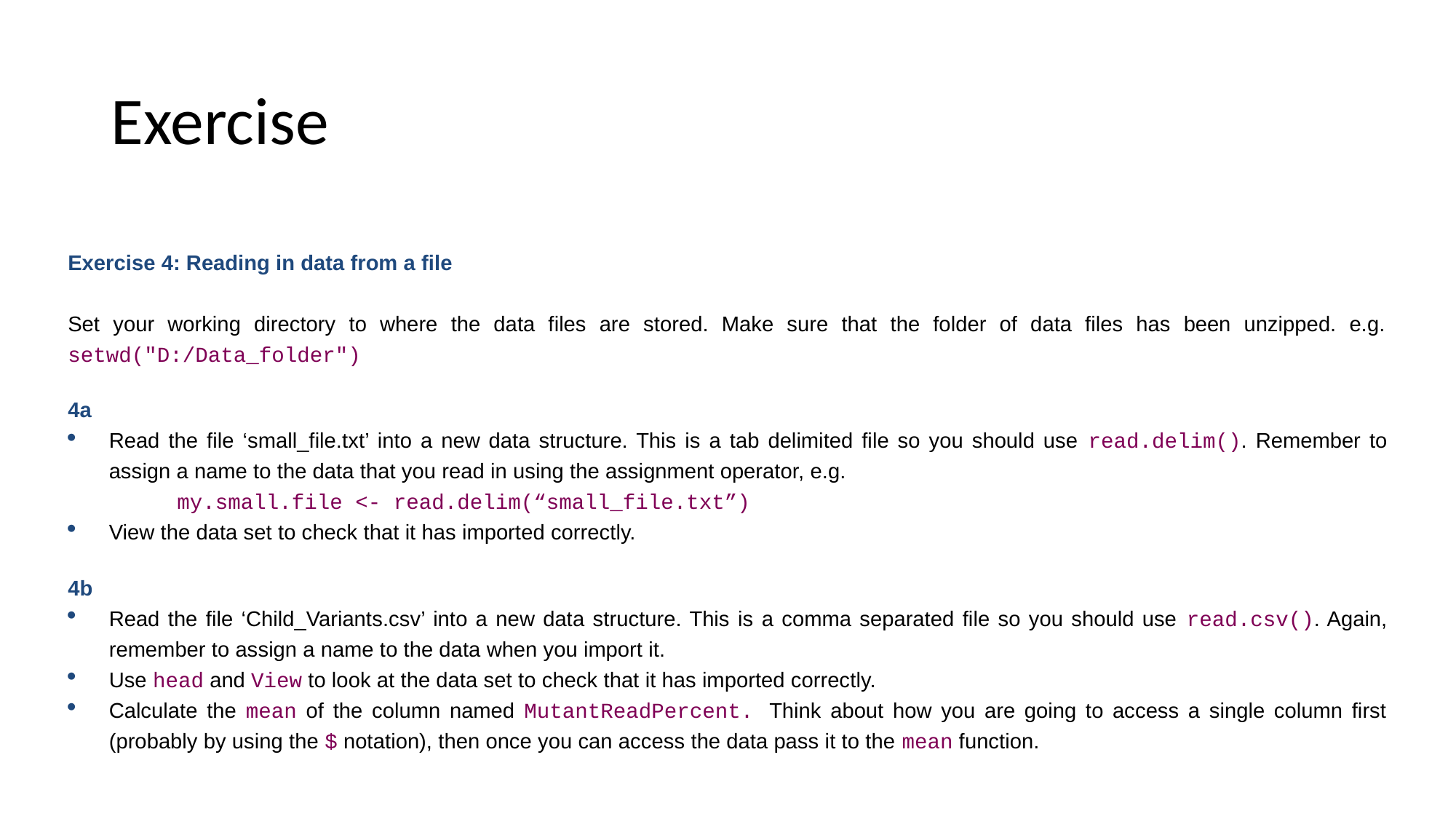

# Exercise

Exercise 4: Reading in data from a file

Set your working directory to where the data files are stored. Make sure that the folder of data files has been unzipped. e.g. setwd("D:/Data_folder")

4a
Read the file ‘small_file.txt’ into a new data structure. This is a tab delimited file so you should use read.delim(). Remember to assign a name to the data that you read in using the assignment operator, e.g.
my.small.file <- read.delim(“small_file.txt”)
View the data set to check that it has imported correctly.

4b
Read the file ‘Child_Variants.csv’ into a new data structure. This is a comma separated file so you should use read.csv(). Again, remember to assign a name to the data when you import it.
Use head and View to look at the data set to check that it has imported correctly.
Calculate the mean of the column named MutantReadPercent. Think about how you are going to access a single column first (probably by using the $ notation), then once you can access the data pass it to the mean function.